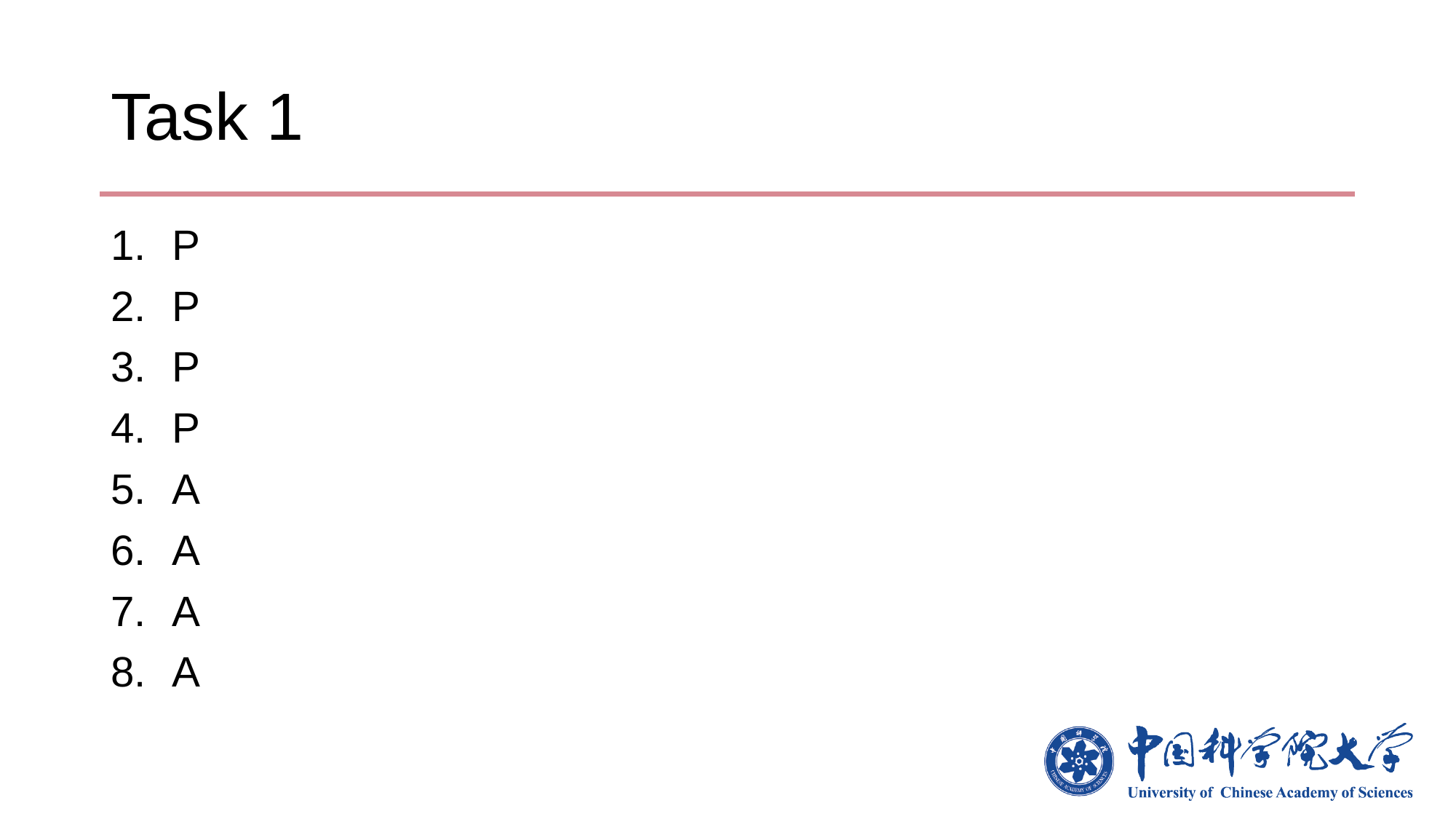

# Task 1
P
P
P
P
A
A
A
A